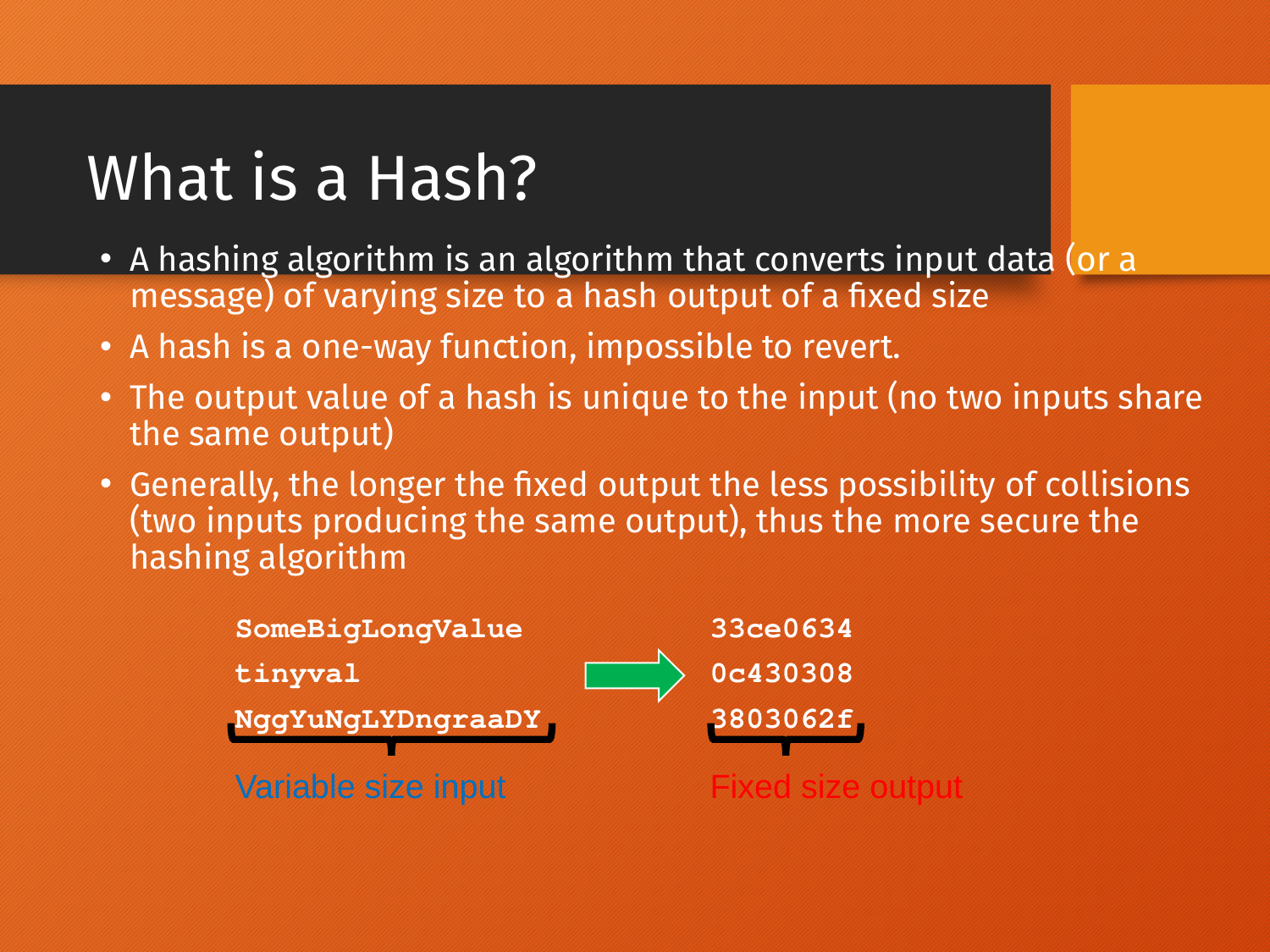

# What is a Hash?
A hashing algorithm is an algorithm that converts input data (or a message) of varying size to a hash output of a fixed size
A hash is a one-way function, impossible to revert.
The output value of a hash is unique to the input (no two inputs share the same output)
Generally, the longer the fixed output the less possibility of collisions (two inputs producing the same output), thus the more secure the hashing algorithm

| SomeBigLongValue |  | 33ce0634 |
| --- | --- | --- |
| tinyval |  | 0c430308 |
| NggYuNgLYDngraaDY |  | 3803062f |
|  |  |  |
| Variable size input |  | Fixed size output |